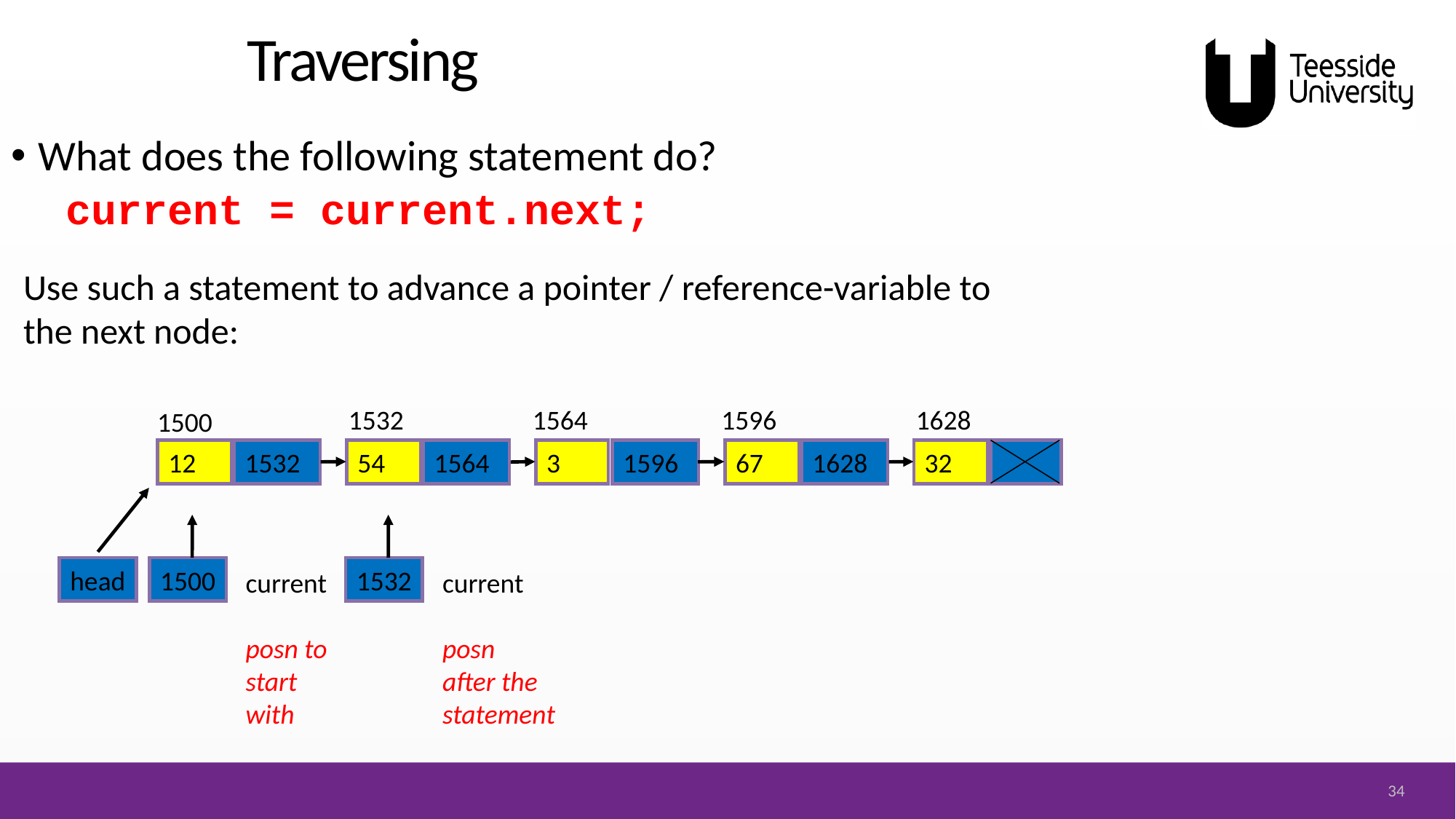

# Traversing
What does the following statement do?
current = current.next;

Use such a statement to advance a pointer / reference-variable to the next node:
1532
1564
1596
1628
1500
12
1532
54
1564
3
1596
67
1628
32

head

1500
current

posn to start with

1532
current

posn
after the
statement
34